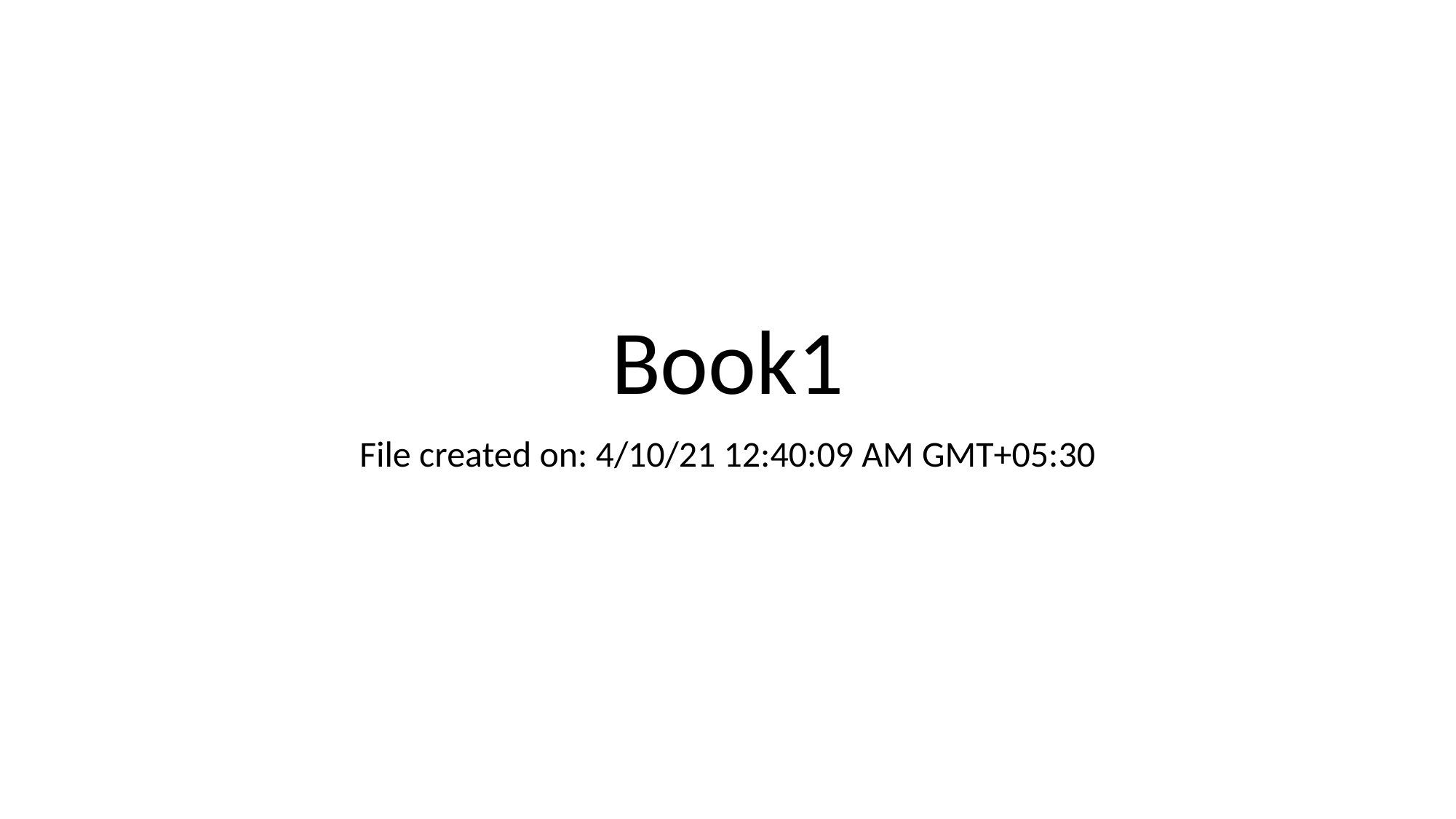

# Book1
File created on: 4/10/21 12:40:09 AM GMT+05:30